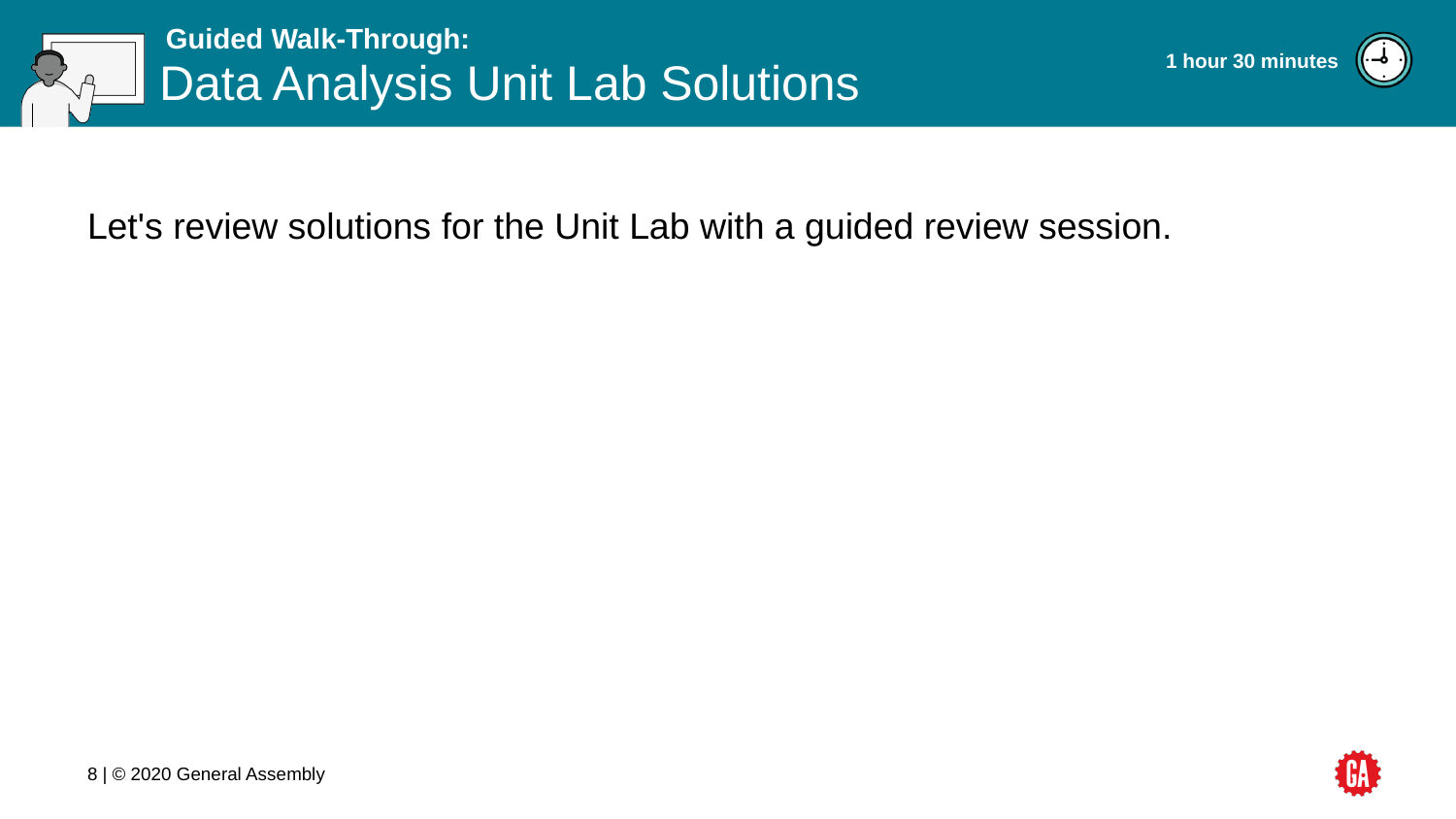

1 hour 30 minutes
# Data Analysis Unit Lab Solutions
Let's review solutions for the Unit Lab with a guided review session.
8 | © 2020 General Assembly

8